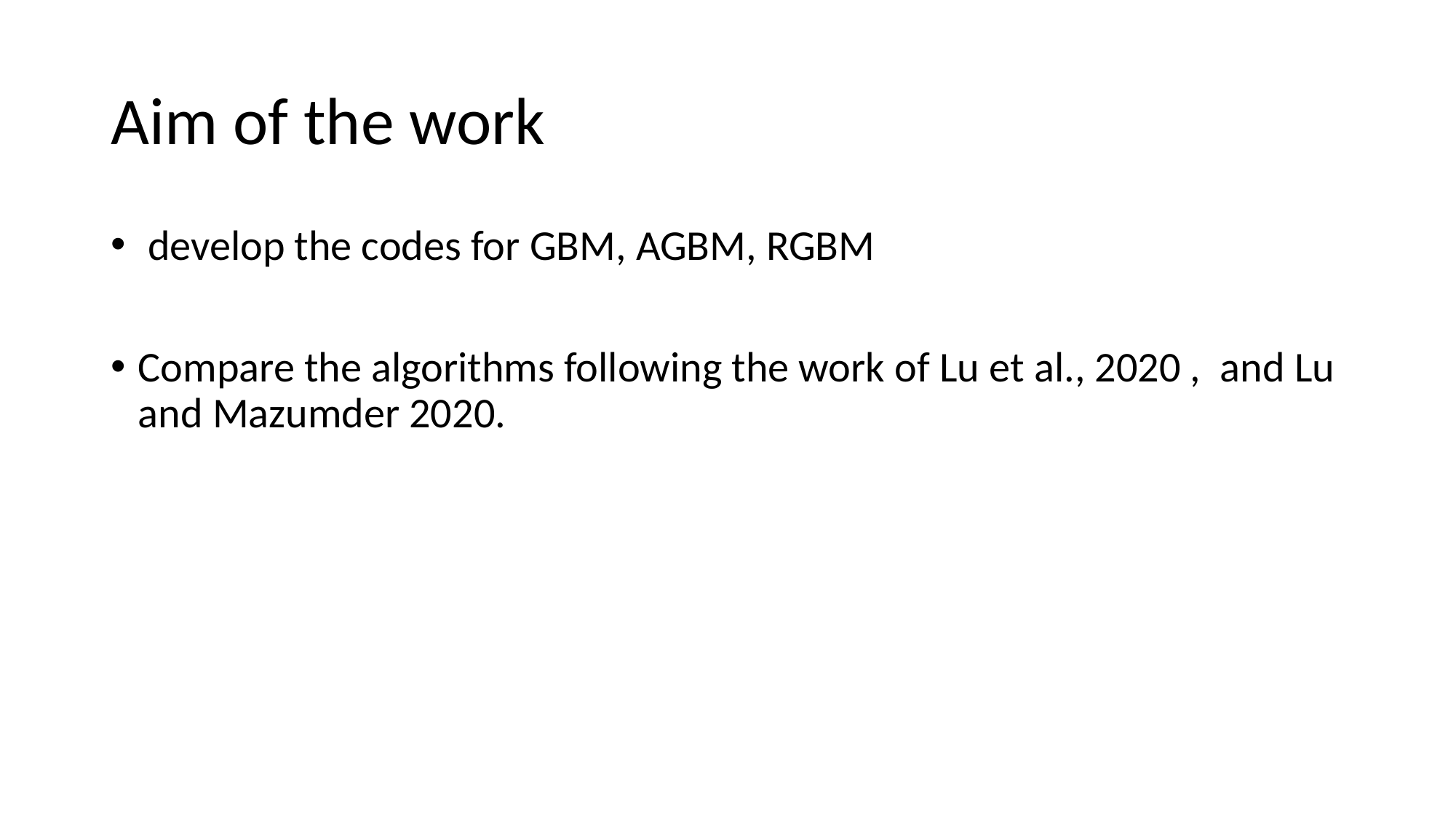

# Aim of the work
 develop the codes for GBM, AGBM, RGBM

Compare the algorithms following the work of Lu et al., 2020 ,  and Lu and Mazumder 2020.